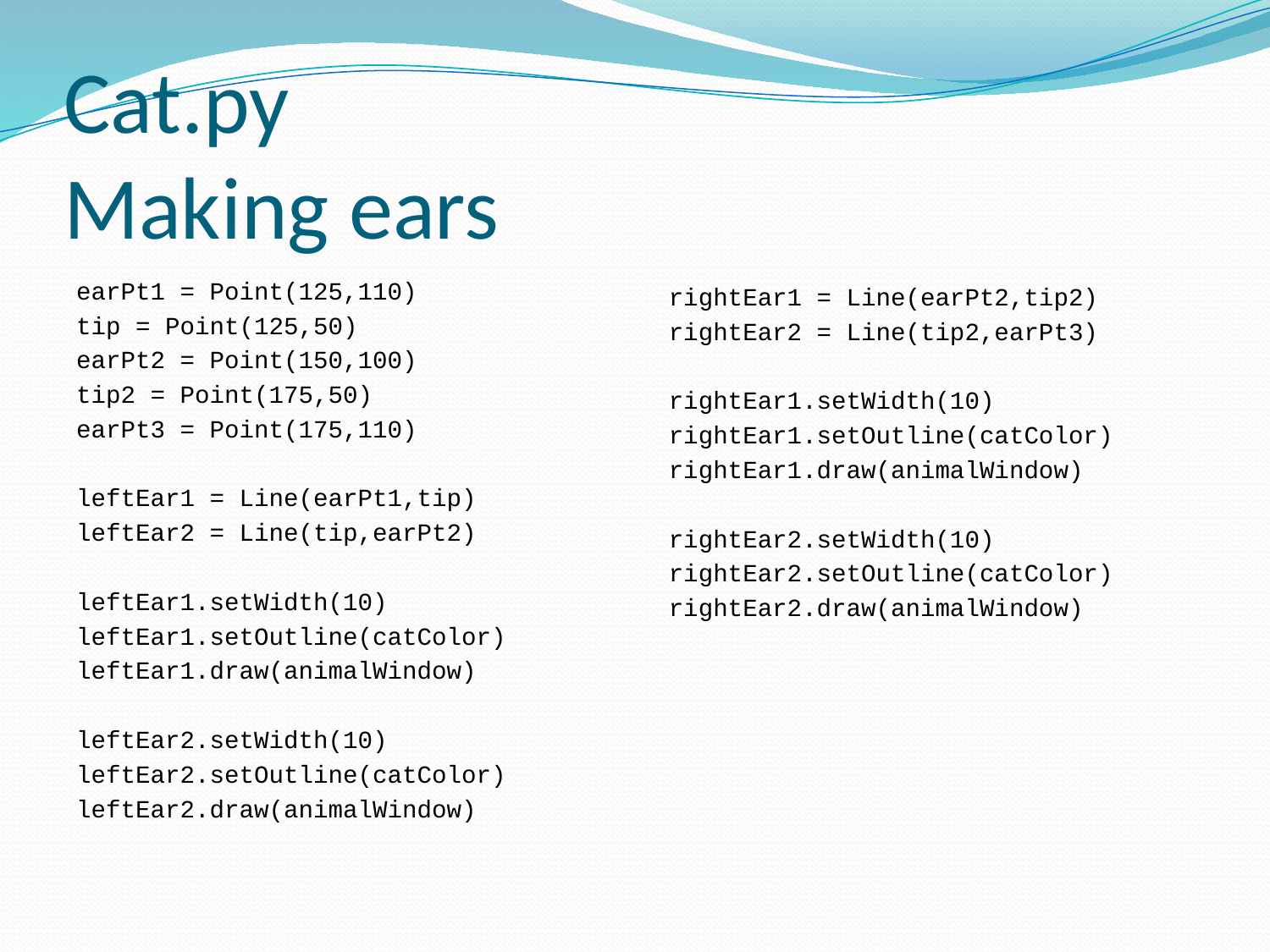

# Cat.py Making ears
earPt1 = Point(125,110)
tip = Point(125,50)
earPt2 = Point(150,100)
tip2 = Point(175,50)
earPt3 = Point(175,110)

leftEar1 = Line(earPt1,tip)
leftEar2 = Line(tip,earPt2)

leftEar1.setWidth(10)
leftEar1.setOutline(catColor)
leftEar1.draw(animalWindow)

leftEar2.setWidth(10)
leftEar2.setOutline(catColor)
leftEar2.draw(animalWindow)

rightEar1 = Line(earPt2,tip2)
rightEar2 = Line(tip2,earPt3)

rightEar1.setWidth(10)
rightEar1.setOutline(catColor)
rightEar1.draw(animalWindow)

rightEar2.setWidth(10)
rightEar2.setOutline(catColor)
rightEar2.draw(animalWindow)